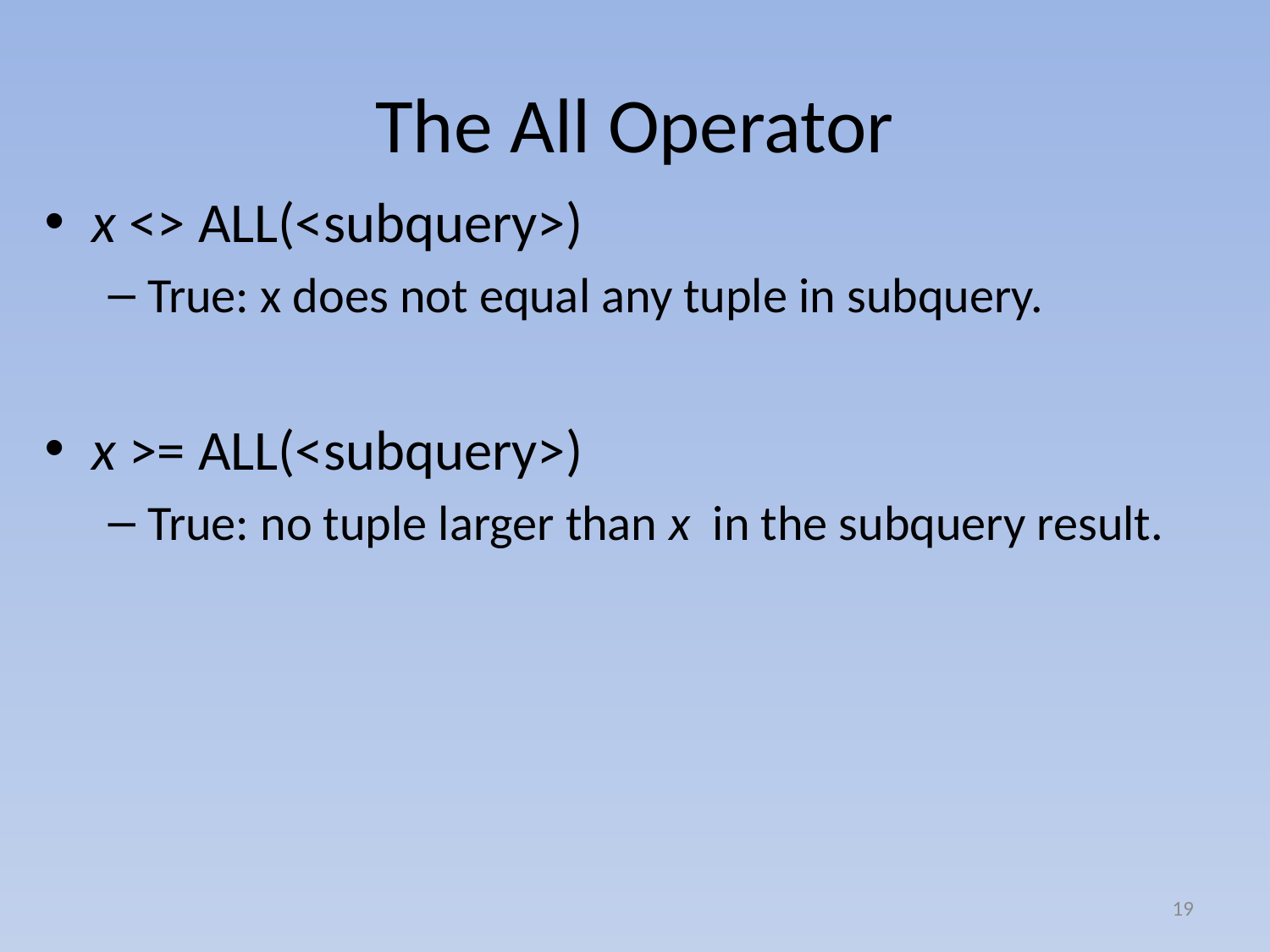

# The All Operator
x <> ALL(<subquery>)
True: x does not equal any tuple in subquery.

x >= ALL(<subquery>)
True: no tuple larger than x  in the subquery result.

19